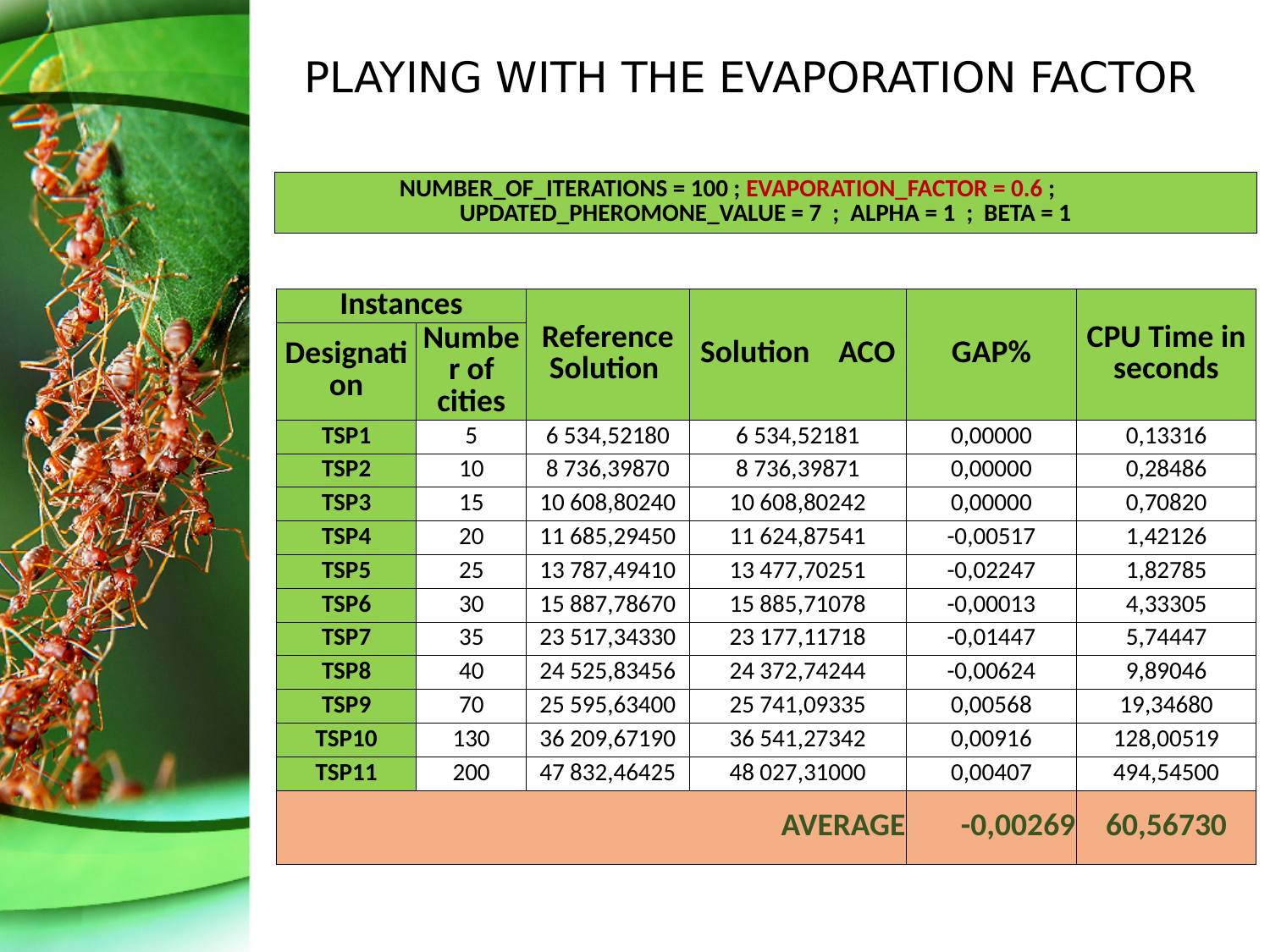

# PLAYING WITH THE EVAPORATION FACTOR
| NUMBER\_OF\_ITERATIONS = 100 ; EVAPORATION\_FACTOR = 0.6 ; UPDATED\_PHEROMONE\_VALUE = 7 ; ALPHA = 1 ; BETA = 1 |
| --- |

| Instances |  | Reference Solution | Solution ACO | GAP% | CPU Time in seconds |
| --- | --- | --- | --- | --- | --- |
| Designation | Number of cities |  |  |  |  |
| TSP1 | 5 | 6 534,52180 | 6 534,52181 | 0,00000 | 0,13316 |
| TSP2 | 10 | 8 736,39870 | 8 736,39871 | 0,00000 | 0,28486 |
| TSP3 | 15 | 10 608,80240 | 10 608,80242 | 0,00000 | 0,70820 |
| TSP4 | 20 | 11 685,29450 | 11 624,87541 | -0,00517 | 1,42126 |
| TSP5 | 25 | 13 787,49410 | 13 477,70251 | -0,02247 | 1,82785 |
| TSP6 | 30 | 15 887,78670 | 15 885,71078 | -0,00013 | 4,33305 |
| TSP7 | 35 | 23 517,34330 | 23 177,11718 | -0,01447 | 5,74447 |
| TSP8 | 40 | 24 525,83456 | 24 372,74244 | -0,00624 | 9,89046 |
| TSP9 | 70 | 25 595,63400 | 25 741,09335 | 0,00568 | 19,34680 |
| TSP10 | 130 | 36 209,67190 | 36 541,27342 | 0,00916 | 128,00519 |
| TSP11 | 200 | 47 832,46425 | 48 027,31000 | 0,00407 | 494,54500 |
| AVERAGE |  |  |  | -0,00269 | 60,56730 |